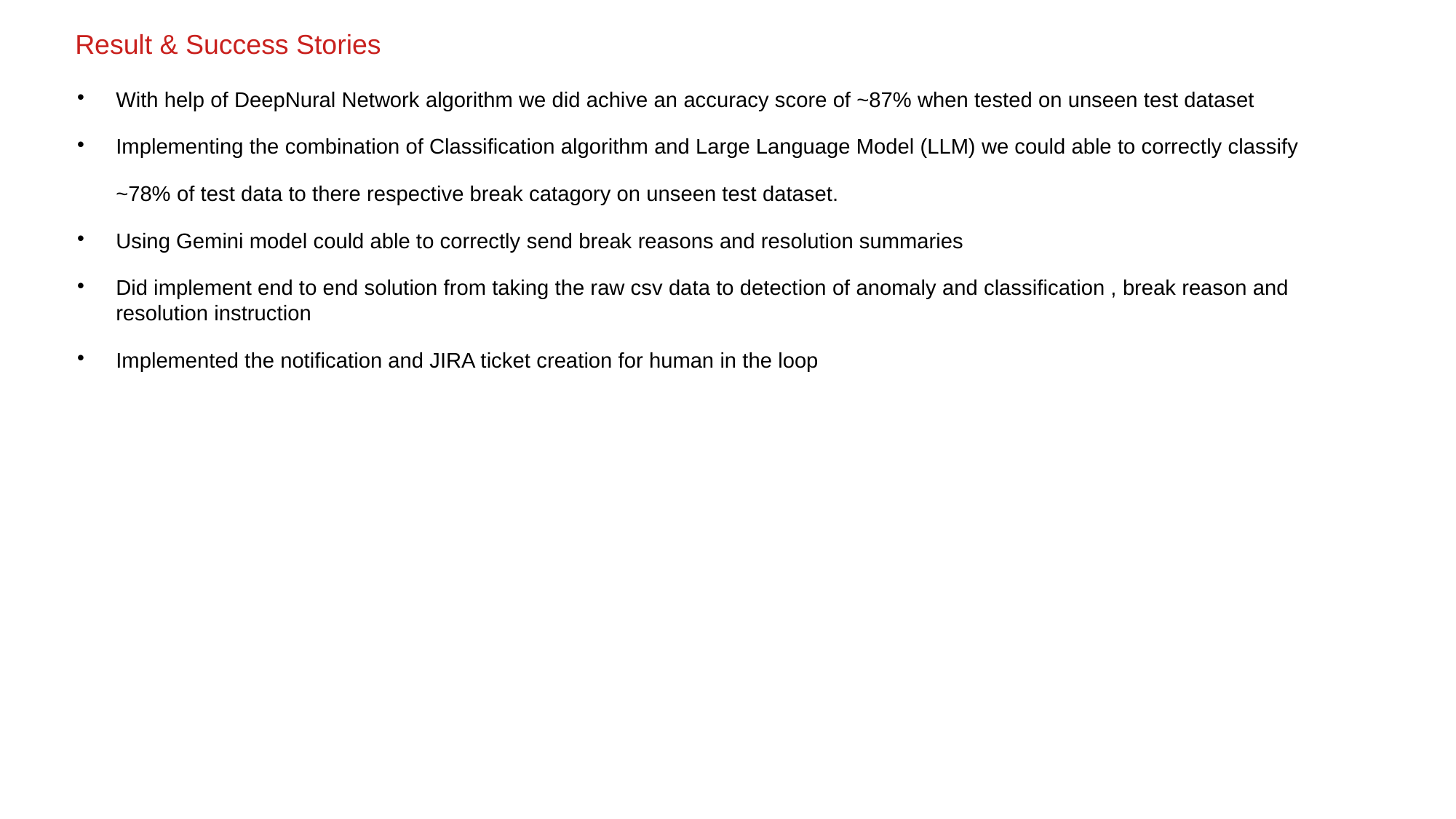

Result & Success Stories
# With help of DeepNural Network algorithm we did achive an accuracy score of ~87% when tested on unseen test dataset
Implementing the combination of Classification algorithm and Large Language Model (LLM) we could able to correctly classify
~78% of test data to there respective break catagory on unseen test dataset.
Using Gemini model could able to correctly send break reasons and resolution summaries
Did implement end to end solution from taking the raw csv data to detection of anomaly and classification , break reason and resolution instruction
Implemented the notification and JIRA ticket creation for human in the loop